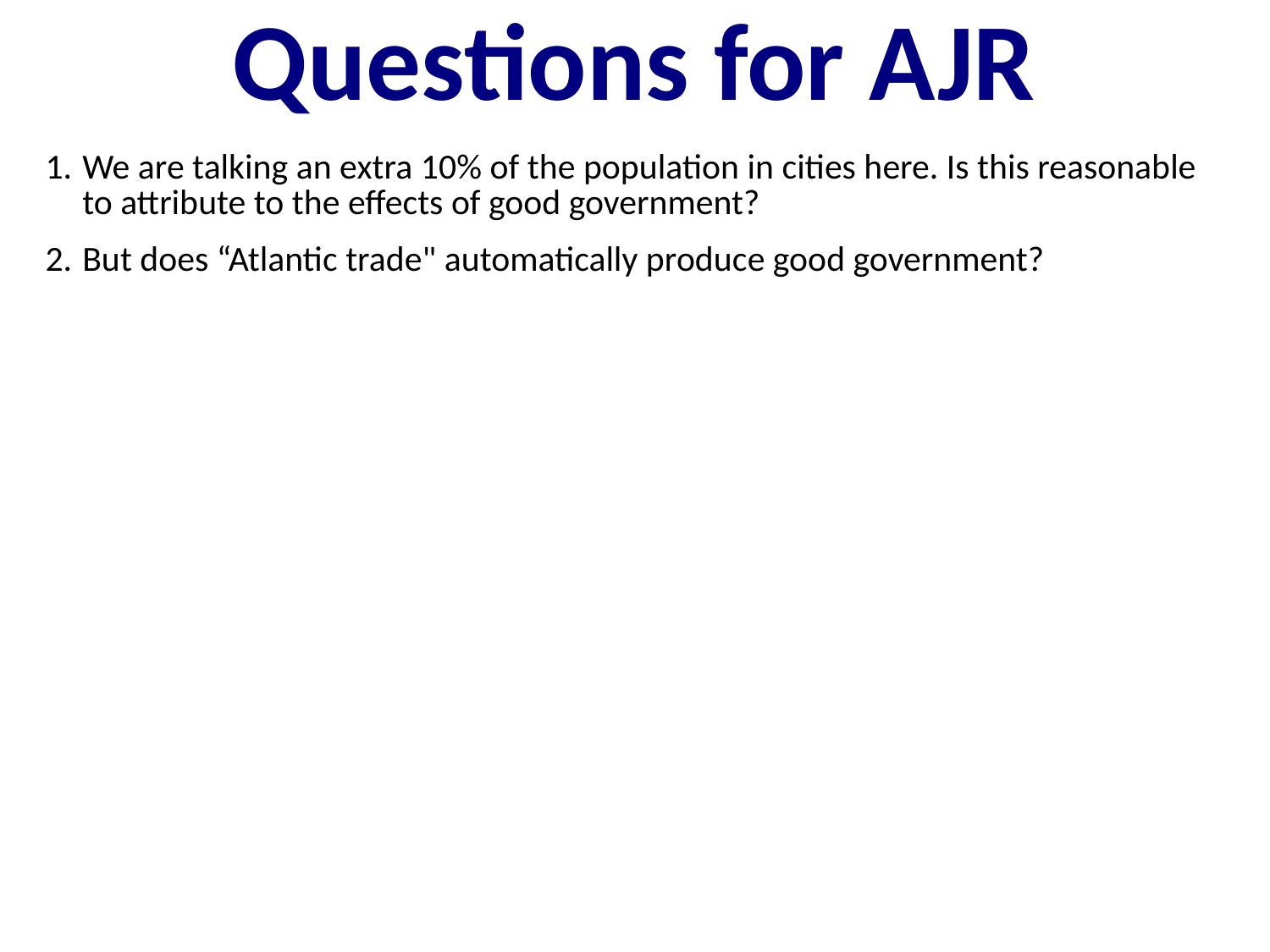

Questions for AJR
We are talking an extra 10% of the population in cities here. Is this reasonable to attribute to the effects of good government?
But does “Atlantic trade" automatically produce good government?